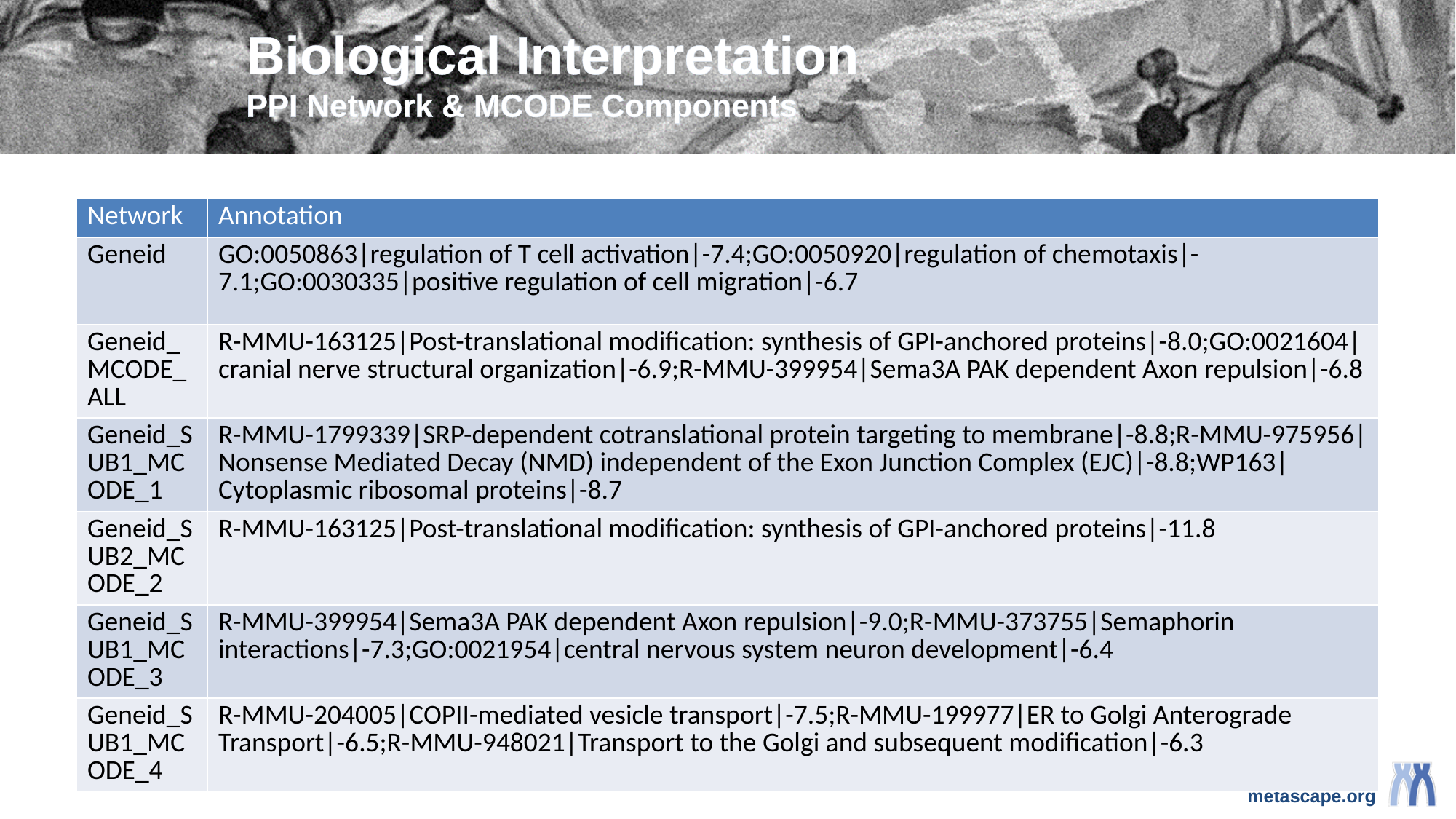

# Biological Interpretation PPI Network & MCODE Components
| Network | Annotation |
| --- | --- |
| Geneid | GO:0050863|regulation of T cell activation|-7.4;GO:0050920|regulation of chemotaxis|-7.1;GO:0030335|positive regulation of cell migration|-6.7 |
| Geneid\_MCODE\_ALL | R-MMU-163125|Post-translational modification: synthesis of GPI-anchored proteins|-8.0;GO:0021604|cranial nerve structural organization|-6.9;R-MMU-399954|Sema3A PAK dependent Axon repulsion|-6.8 |
| Geneid\_SUB1\_MCODE\_1 | R-MMU-1799339|SRP-dependent cotranslational protein targeting to membrane|-8.8;R-MMU-975956|Nonsense Mediated Decay (NMD) independent of the Exon Junction Complex (EJC)|-8.8;WP163|Cytoplasmic ribosomal proteins|-8.7 |
| Geneid\_SUB2\_MCODE\_2 | R-MMU-163125|Post-translational modification: synthesis of GPI-anchored proteins|-11.8 |
| Geneid\_SUB1\_MCODE\_3 | R-MMU-399954|Sema3A PAK dependent Axon repulsion|-9.0;R-MMU-373755|Semaphorin interactions|-7.3;GO:0021954|central nervous system neuron development|-6.4 |
| Geneid\_SUB1\_MCODE\_4 | R-MMU-204005|COPII-mediated vesicle transport|-7.5;R-MMU-199977|ER to Golgi Anterograde Transport|-6.5;R-MMU-948021|Transport to the Golgi and subsequent modification|-6.3 |